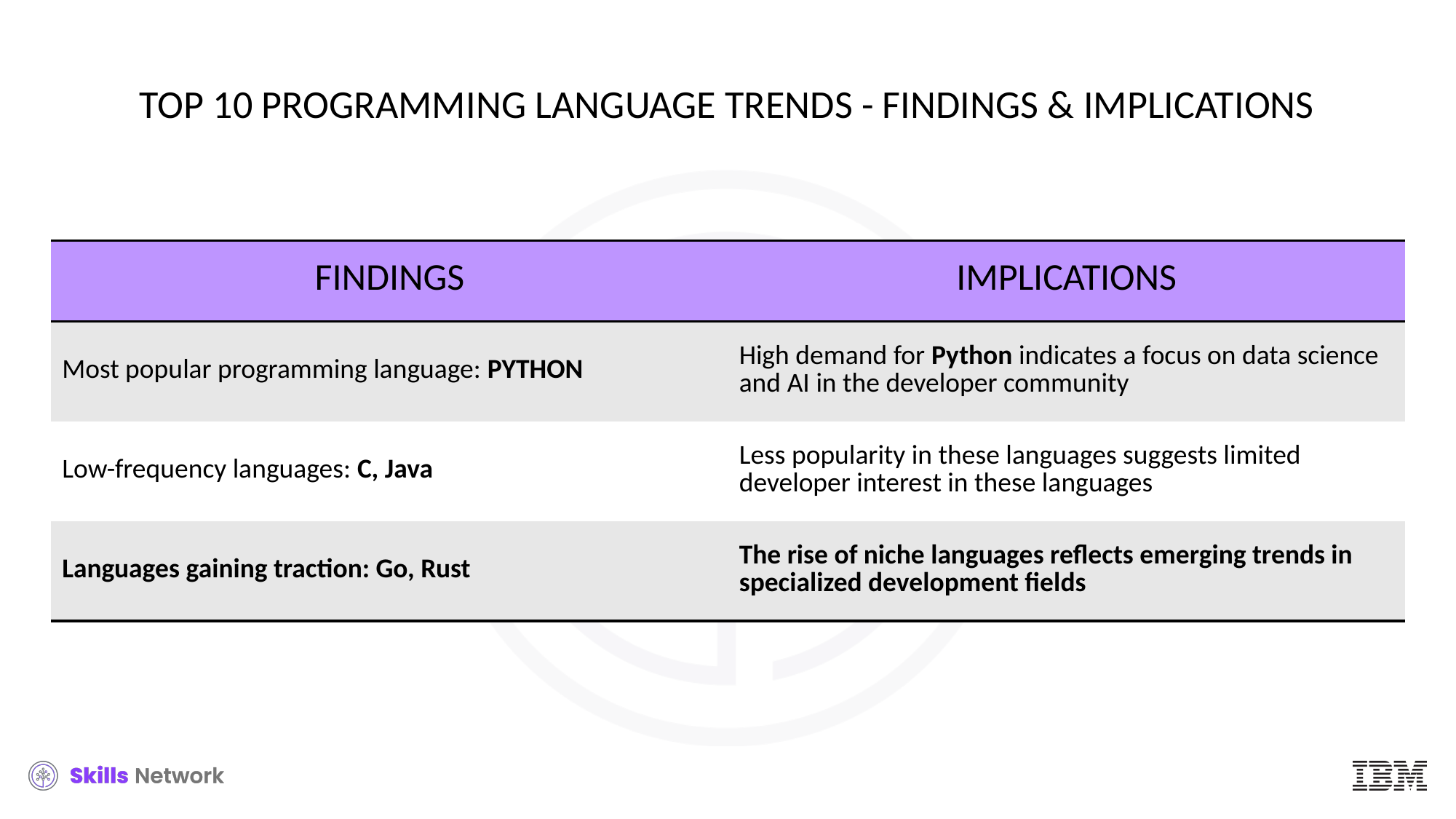

# TOP 10 PROGRAMMING LANGUAGE TRENDS - FINDINGS & IMPLICATIONS
| FINDINGS | IMPLICATIONS |
| --- | --- |
| Most popular programming language: PYTHON | High demand for Python indicates a focus on data science and AI in the developer community |
| Low-frequency languages: C, Java | Less popularity in these languages suggests limited developer interest in these languages |
| Languages gaining traction: Go, Rust | The rise of niche languages reflects emerging trends in specialized development fields |